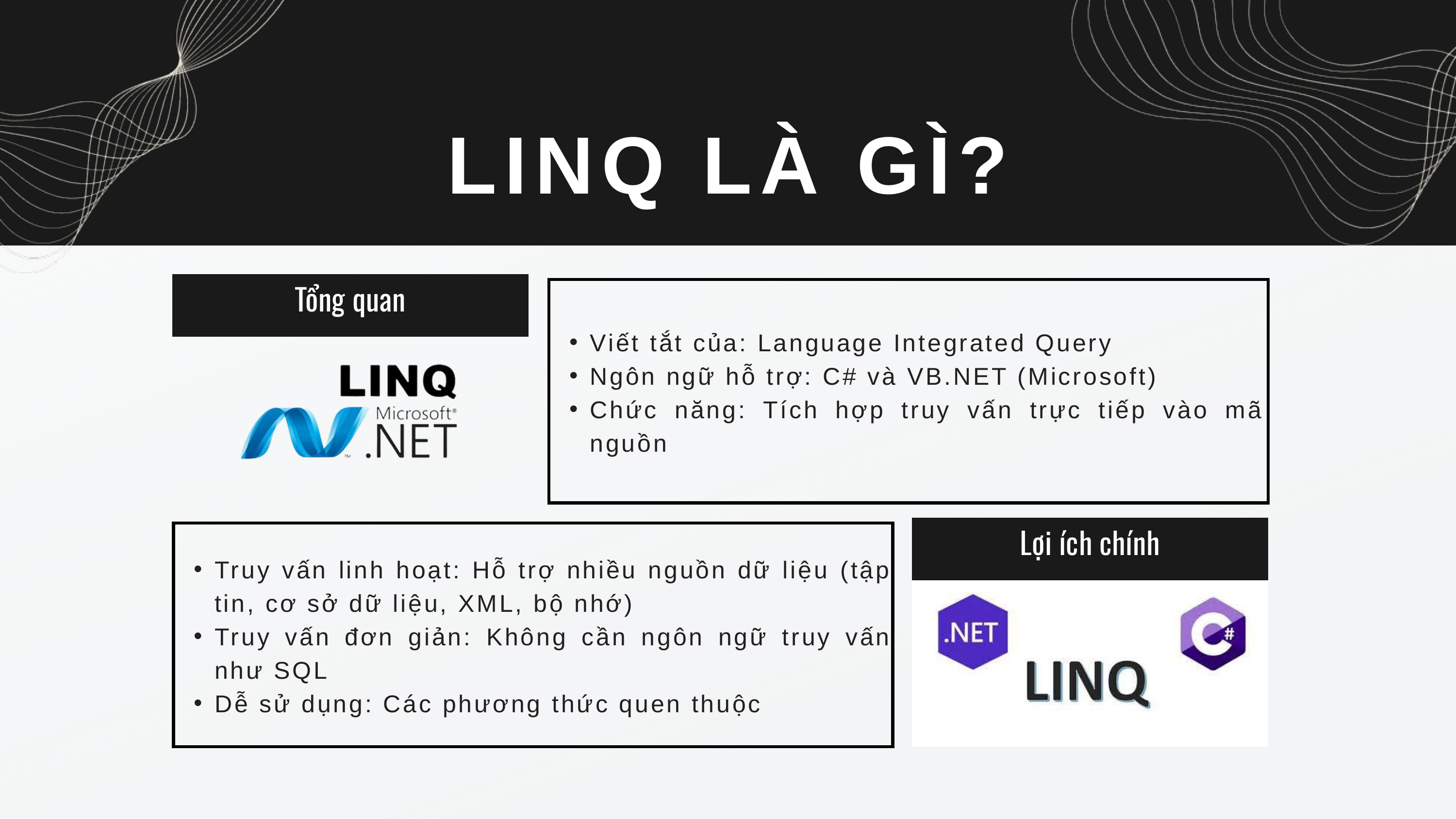

LINQ LÀ GÌ?

Tổng quan

Viết tắt của: Language Integrated Query
Ngôn ngữ hỗ trợ: C# và VB.NET (Microsoft)
Chức năng: Tích hợp truy vấn trực tiếp vào mã nguồn

Lợi ích chính

Truy vấn linh hoạt: Hỗ trợ nhiều nguồn dữ liệu (tập tin, cơ sở dữ liệu, XML, bộ nhớ)
Truy vấn đơn giản: Không cần ngôn ngữ truy vấn như SQL
Dễ sử dụng: Các phương thức quen thuộc